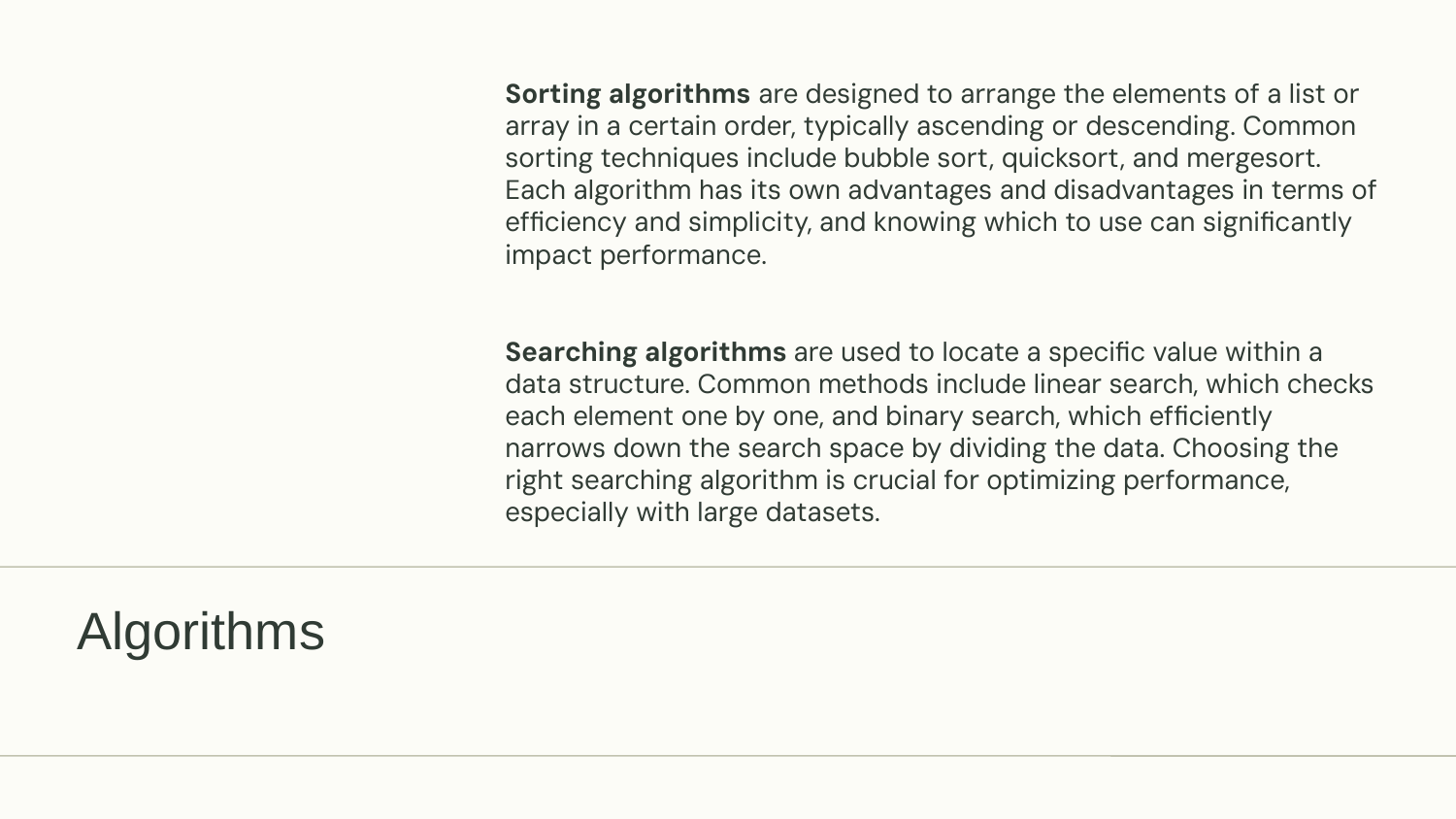

Sorting algorithms are designed to arrange the elements of a list or array in a certain order, typically ascending or descending. Common sorting techniques include bubble sort, quicksort, and mergesort. Each algorithm has its own advantages and disadvantages in terms of efficiency and simplicity, and knowing which to use can significantly impact performance.

Searching algorithms are used to locate a specific value within a data structure. Common methods include linear search, which checks each element one by one, and binary search, which efficiently narrows down the search space by dividing the data. Choosing the right searching algorithm is crucial for optimizing performance, especially with large datasets.

# Algorithms